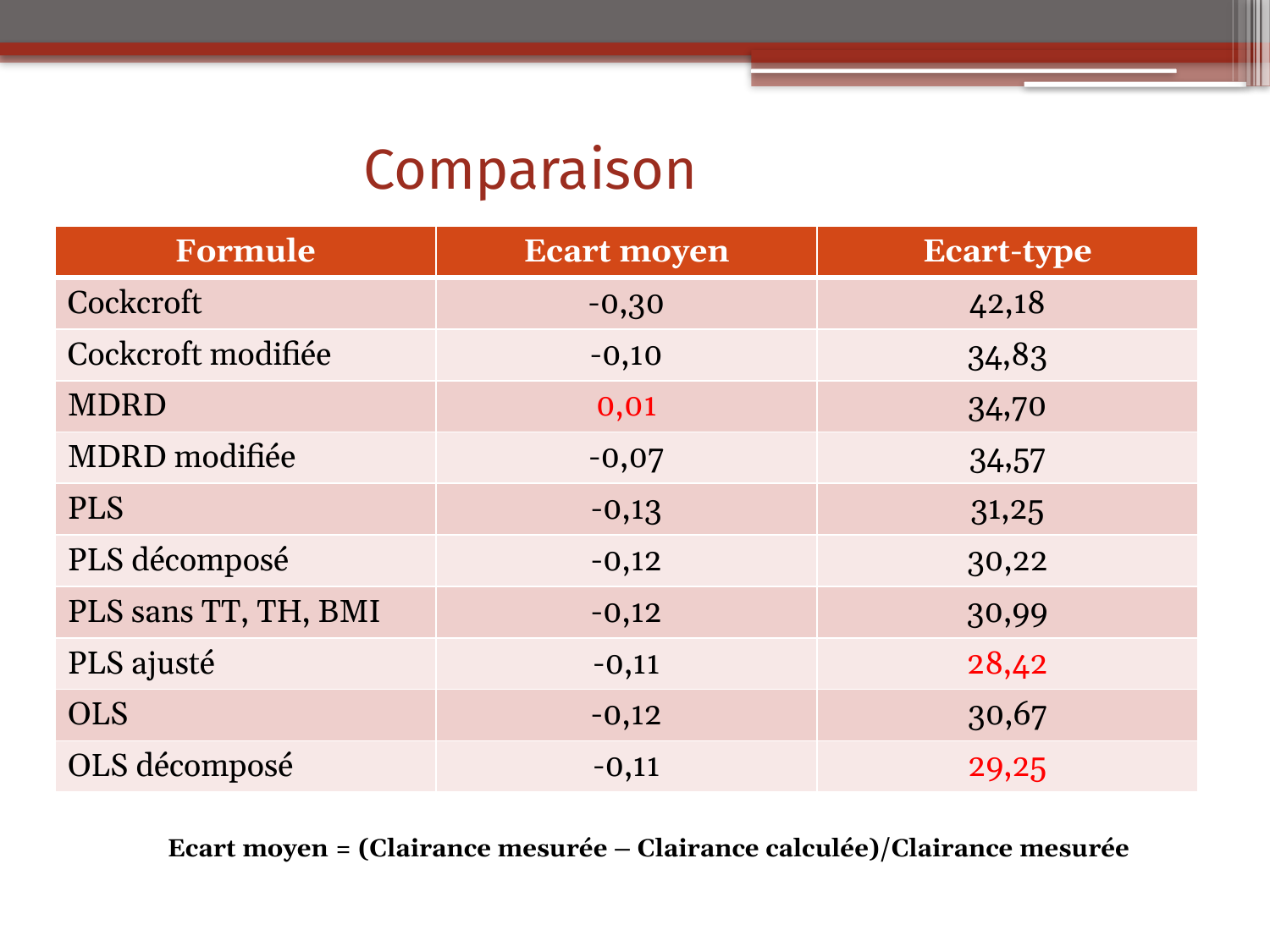

# Comparaison
| Formule | Ecart moyen | Ecart-type |
| --- | --- | --- |
| Cockcroft | -0,30 | 42,18 |
| Cockcroft modifiée | -0,10 | 34,83 |
| MDRD | 0,01 | 34,70 |
| MDRD modifiée | -0,07 | 34,57 |
| PLS | -0,13 | 31,25 |
| PLS décomposé | -0,12 | 30,22 |
| PLS sans TT, TH, BMI | -0,12 | 30,99 |
| PLS ajusté | -0,11 | 28,42 |
| OLS | -0,12 | 30,67 |
| OLS décomposé | -0,11 | 29,25 |
Ecart moyen = (Clairance mesurée – Clairance calculée)/Clairance mesurée